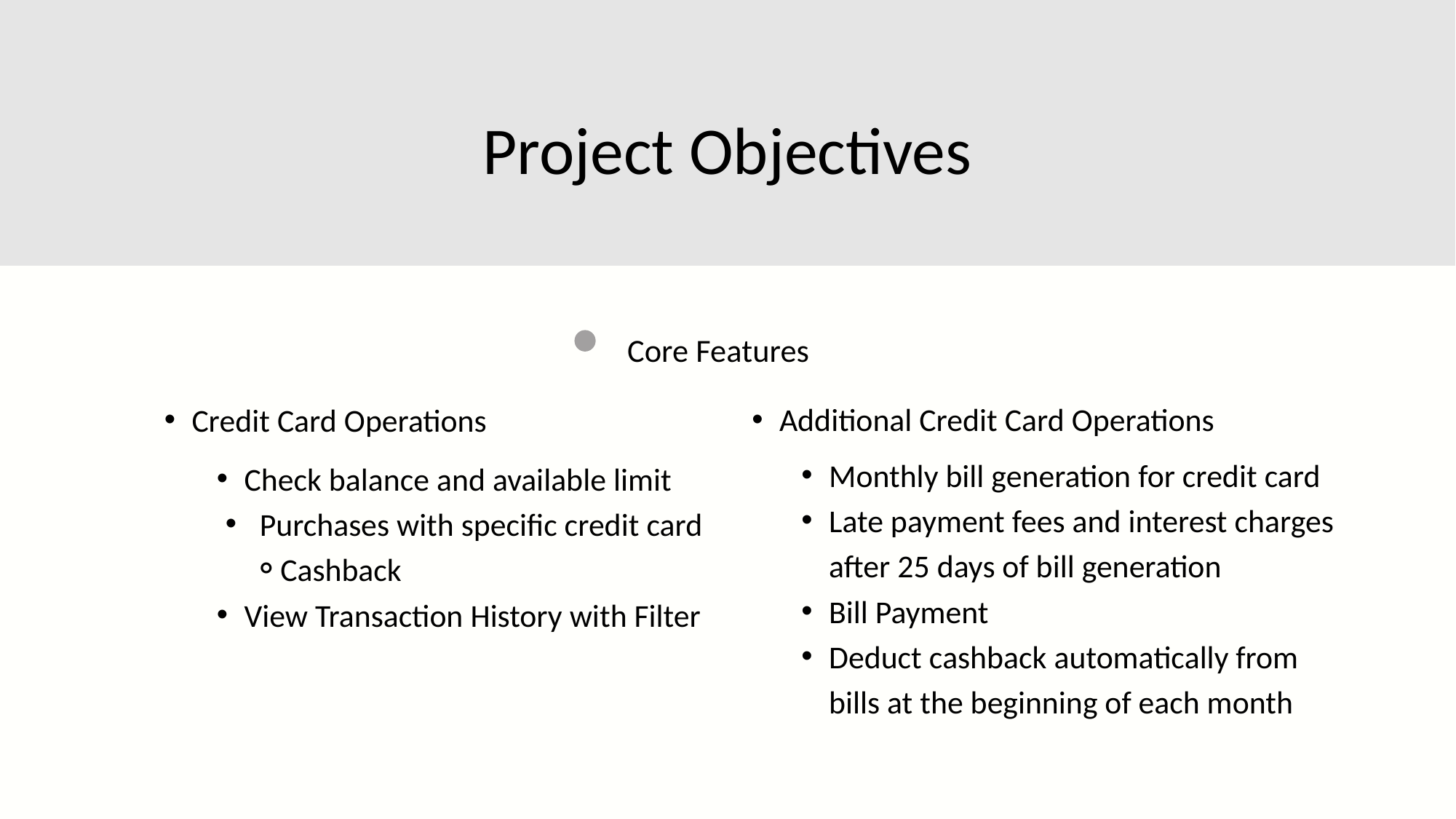

Project Objectives
Core Features

Additional Credit Card Operations
Credit Card Operations

Monthly bill generation for credit card
Late payment fees and interest charges after 25 days of bill generation
Bill Payment
Deduct cashback automatically from bills at the beginning of each month
Check balance and available limit
Purchases with specific credit card
Cashback
View Transaction History with Filter